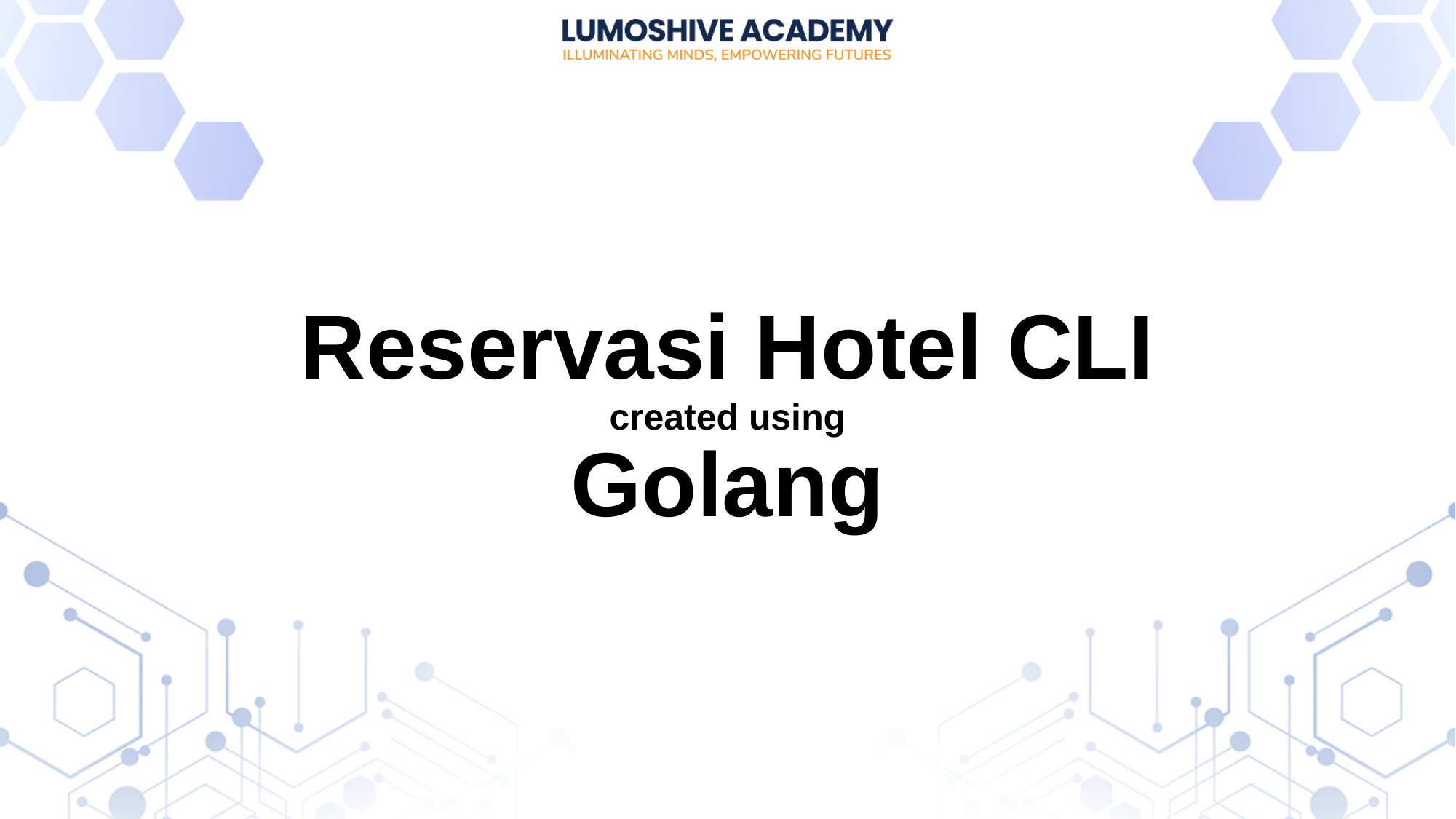

# Reservasi Hotel CLI created using Golang